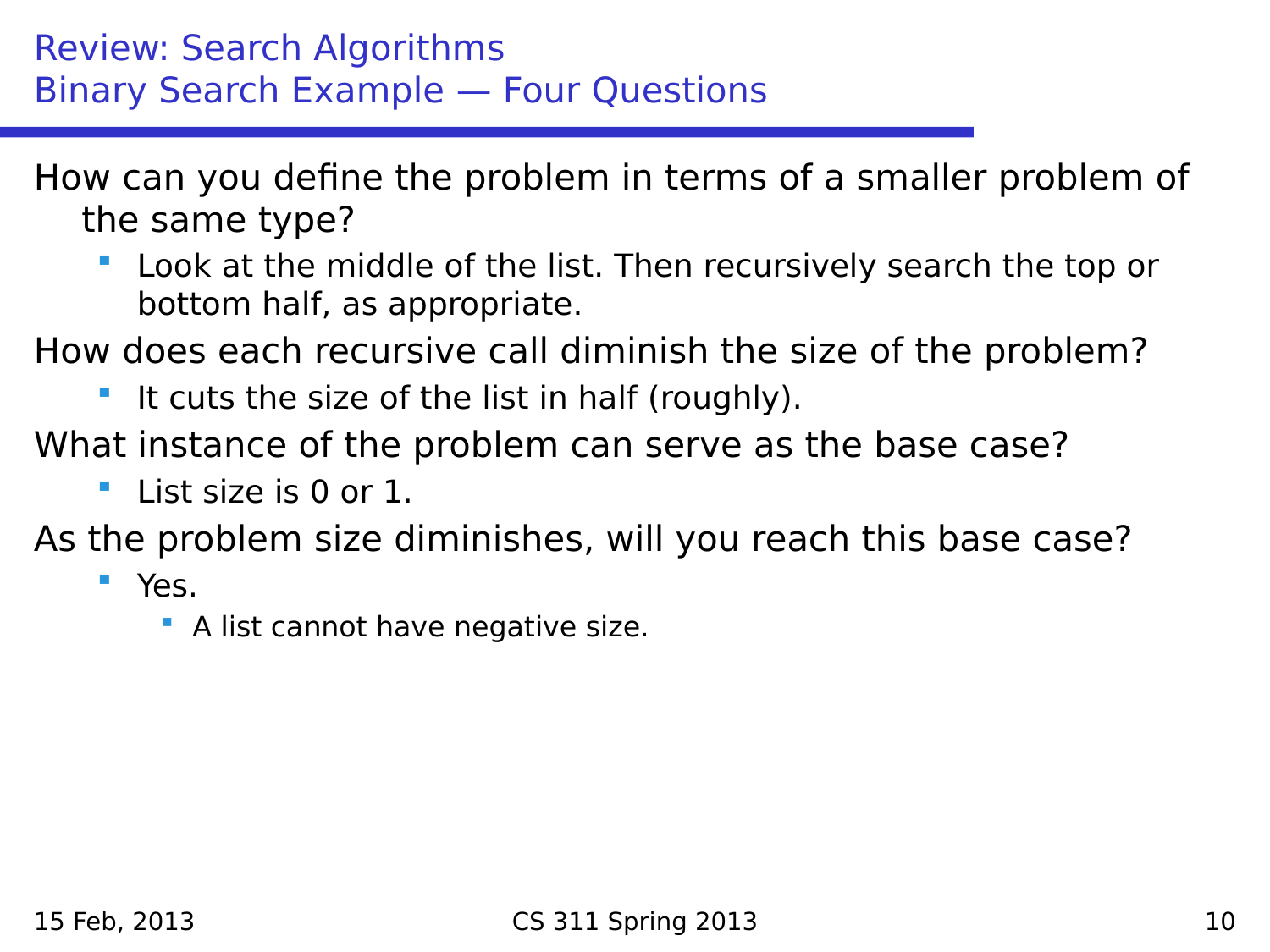

# Review: Search Algorithms Binary Search Example — Four Questions
How can you define the problem in terms of a smaller problem of the same type?
Look at the middle of the list. Then recursively search the top or bottom half, as appropriate.
How does each recursive call diminish the size of the problem?
It cuts the size of the list in half (roughly).
What instance of the problem can serve as the base case?
List size is 0 or 1.
As the problem size diminishes, will you reach this base case?
Yes.
A list cannot have negative size.
15 Feb, 2013
CS 311 Spring 2013
10